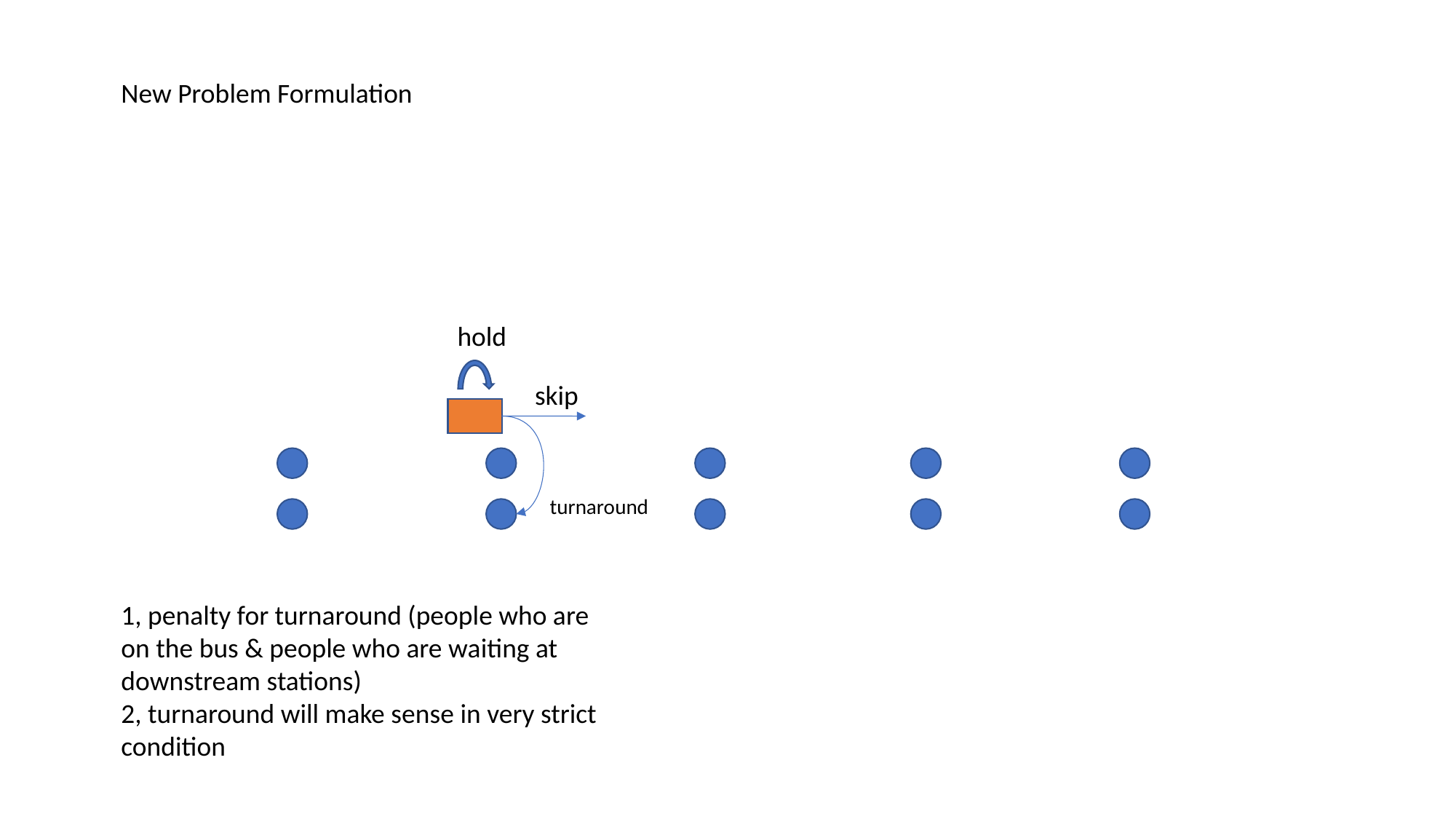

New Problem Formulation
hold

skip

turnaround

1, penalty for turnaround (people who are on the bus & people who are waiting at downstream stations)
2, turnaround will make sense in very strict condition